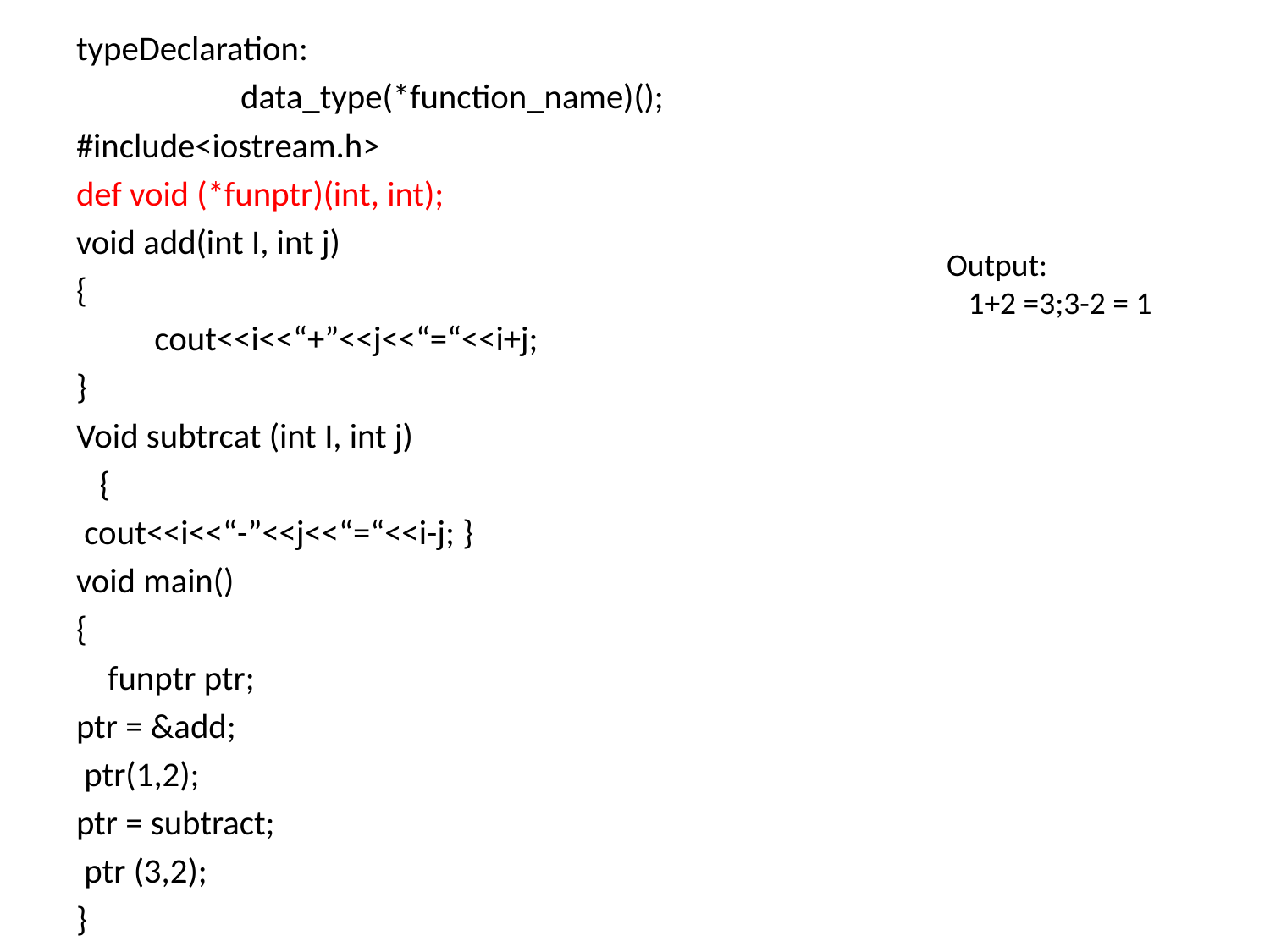

typeDeclaration:
                     data_type(*function_name)();
#include<iostream.h>
def void (*funptr)(int, int);
void add(int I, int j)
{
          cout<<i<<“+”<<j<<“=“<<i+j;
}
Void subtrcat (int I, int j)
   {
 cout<<i<<“-”<<j<<“=“<<i-j; }
void main()
{
    funptr ptr;
ptr = &add;
 ptr(1,2);
ptr = subtract;
 ptr (3,2);
}

Output:
   1+2 =3;3-2 = 1